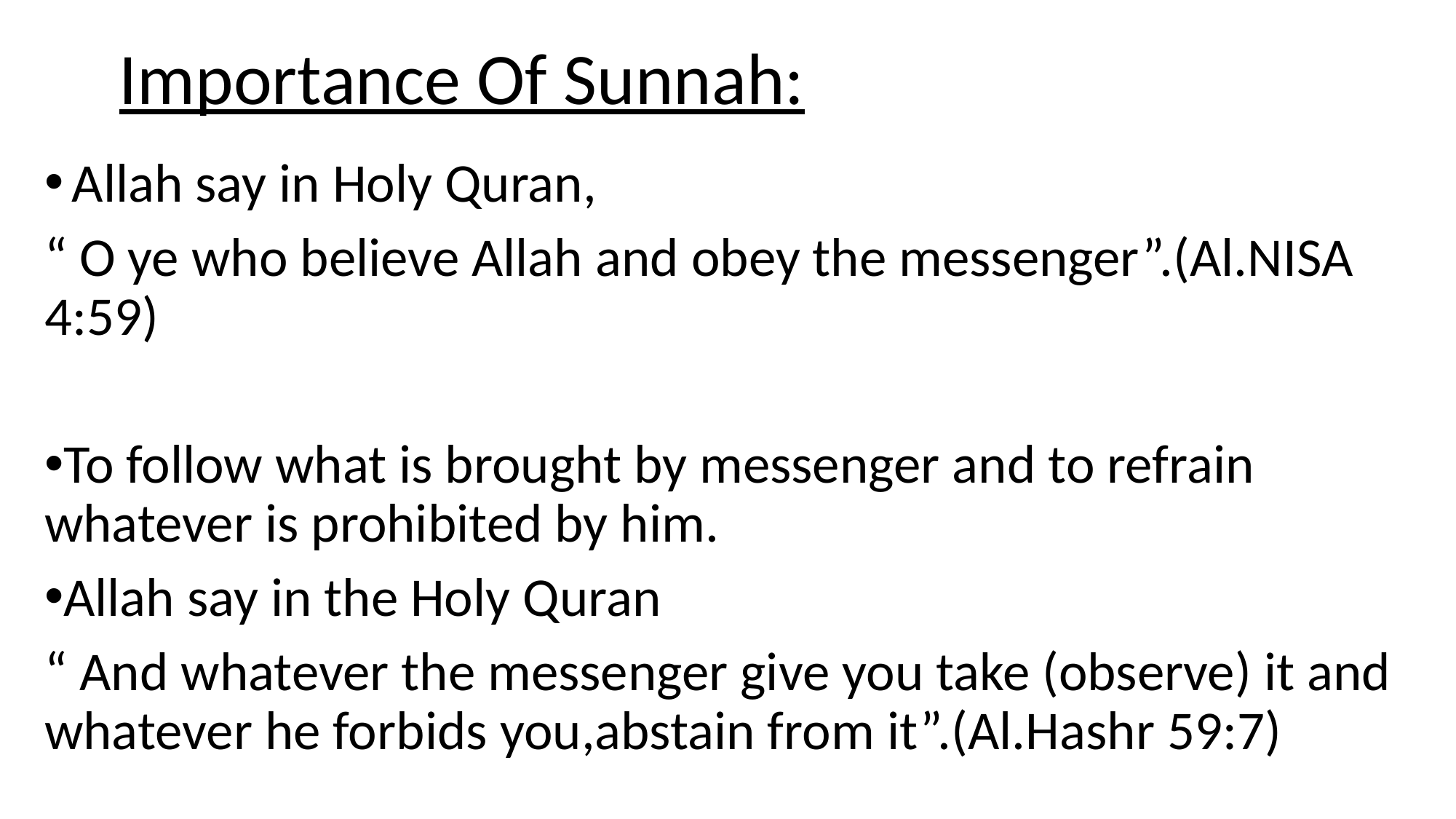

# Importance Of Sunnah:
Allah say in Holy Quran,
“ O ye who believe Allah and obey the messenger”.(Al.NISA 4:59)

To follow what is brought by messenger and to refrain whatever is prohibited by him.
Allah say in the Holy Quran
“ And whatever the messenger give you take (observe) it and whatever he forbids you,abstain from it”.(Al.Hashr 59:7)